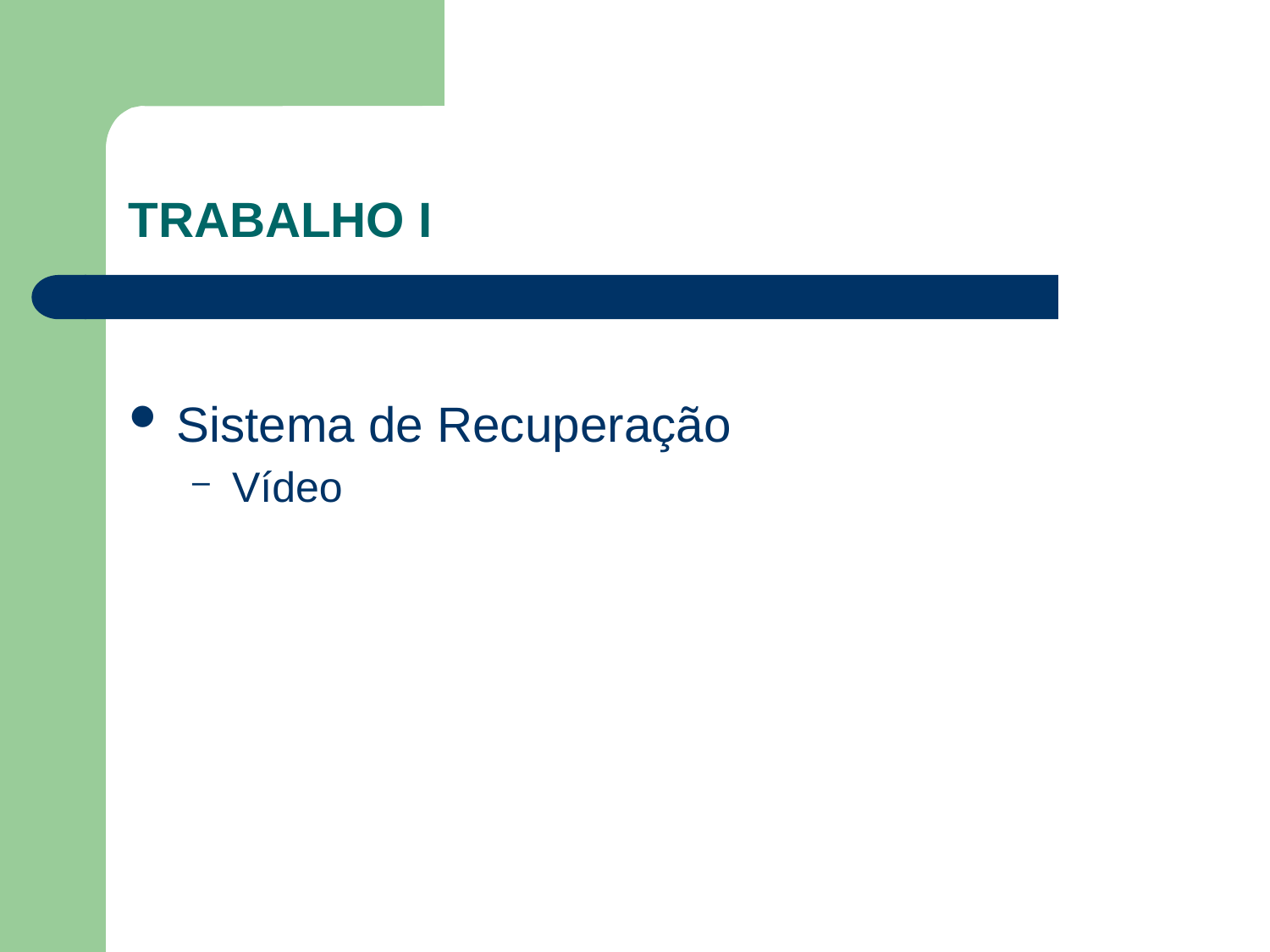

#

TRABALHO I

Sistema de Recuperação
Vídeo